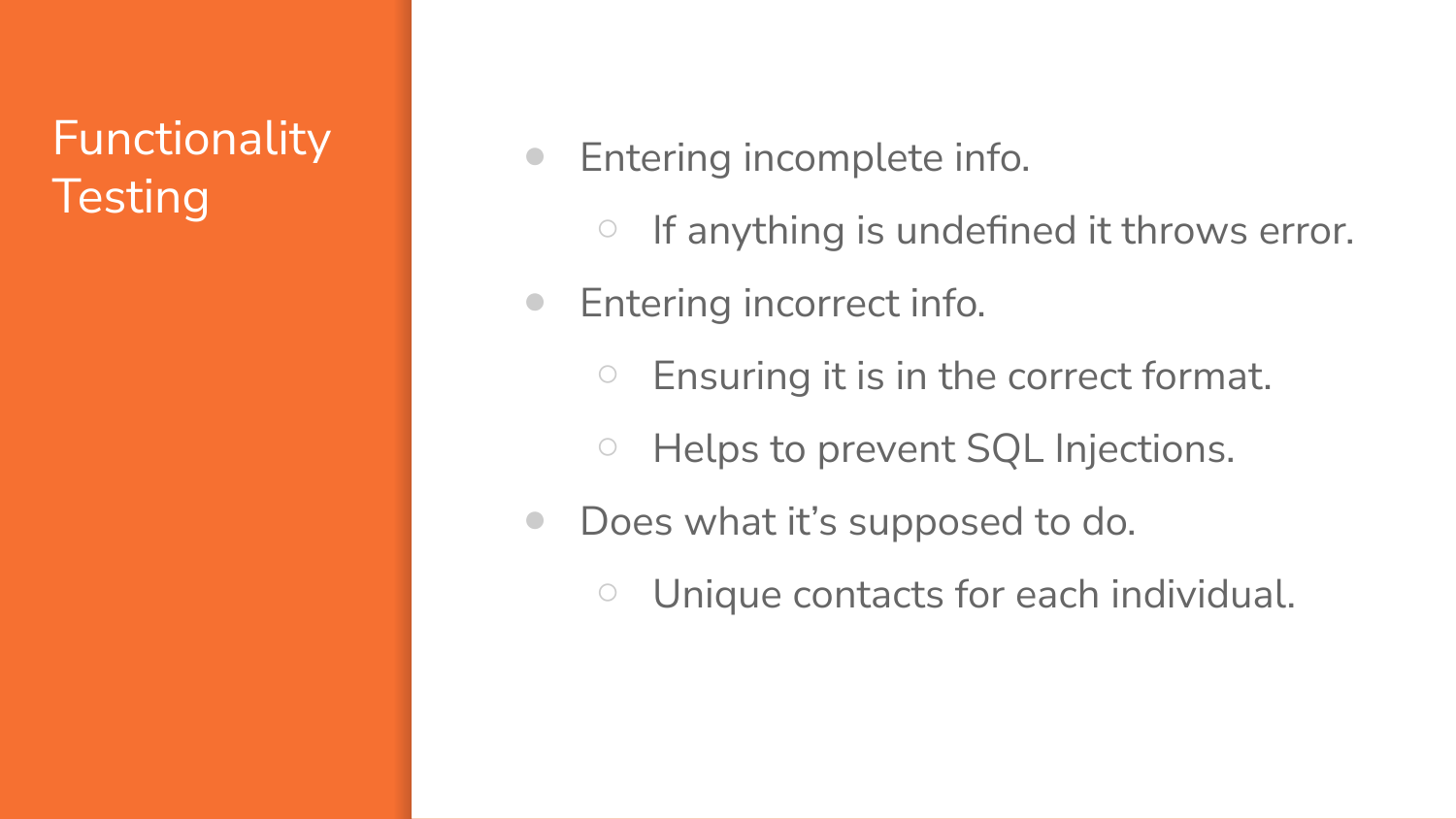

# Functionality Testing
Entering incomplete info.
If anything is undefined it throws error.
Entering incorrect info.
Ensuring it is in the correct format.
Helps to prevent SQL Injections.
Does what it’s supposed to do.
Unique contacts for each individual.